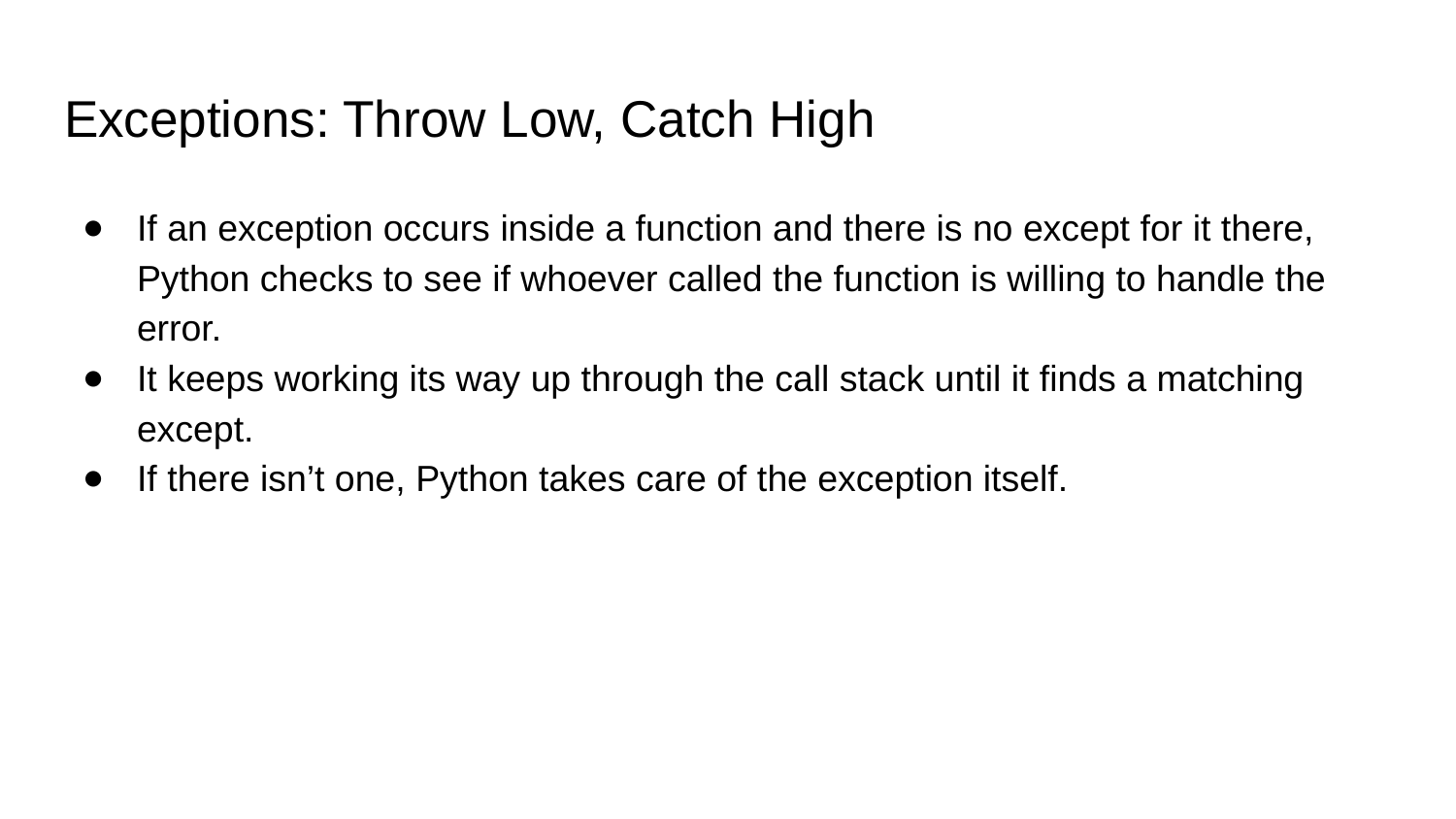

# Exceptions: Throw Low, Catch High
If an exception occurs inside a function and there is no except for it there, Python checks to see if whoever called the function is willing to handle the error.
It keeps working its way up through the call stack until it finds a matching except.
If there isn’t one, Python takes care of the exception itself.